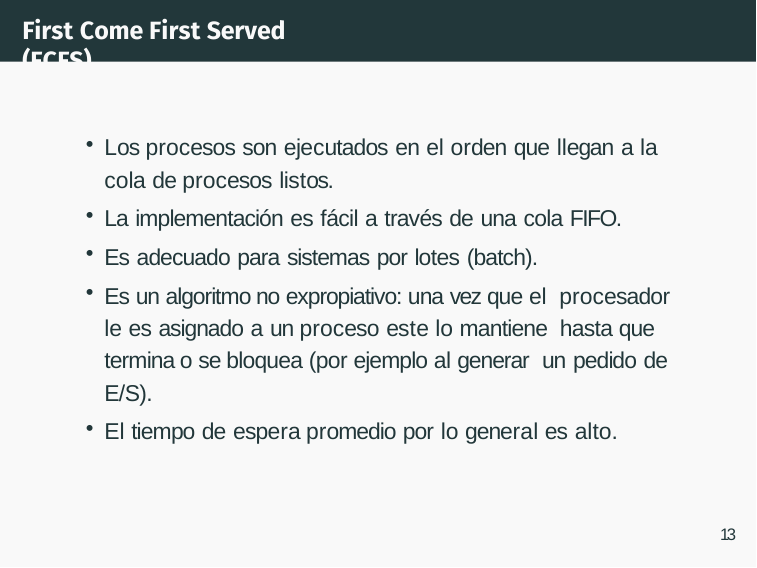

# First Come First Served (FCFS)
Los procesos son ejecutados en el orden que llegan a la  cola de procesos listos.
La implementación es fácil a través de una cola FIFO.
Es adecuado para sistemas por lotes (batch).
Es un algoritmo no expropiativo: una vez que el  procesador le es asignado a un proceso este lo mantiene  hasta que termina o se bloquea (por ejemplo al generar  un pedido de E/S).
El tiempo de espera promedio por lo general es alto.
13